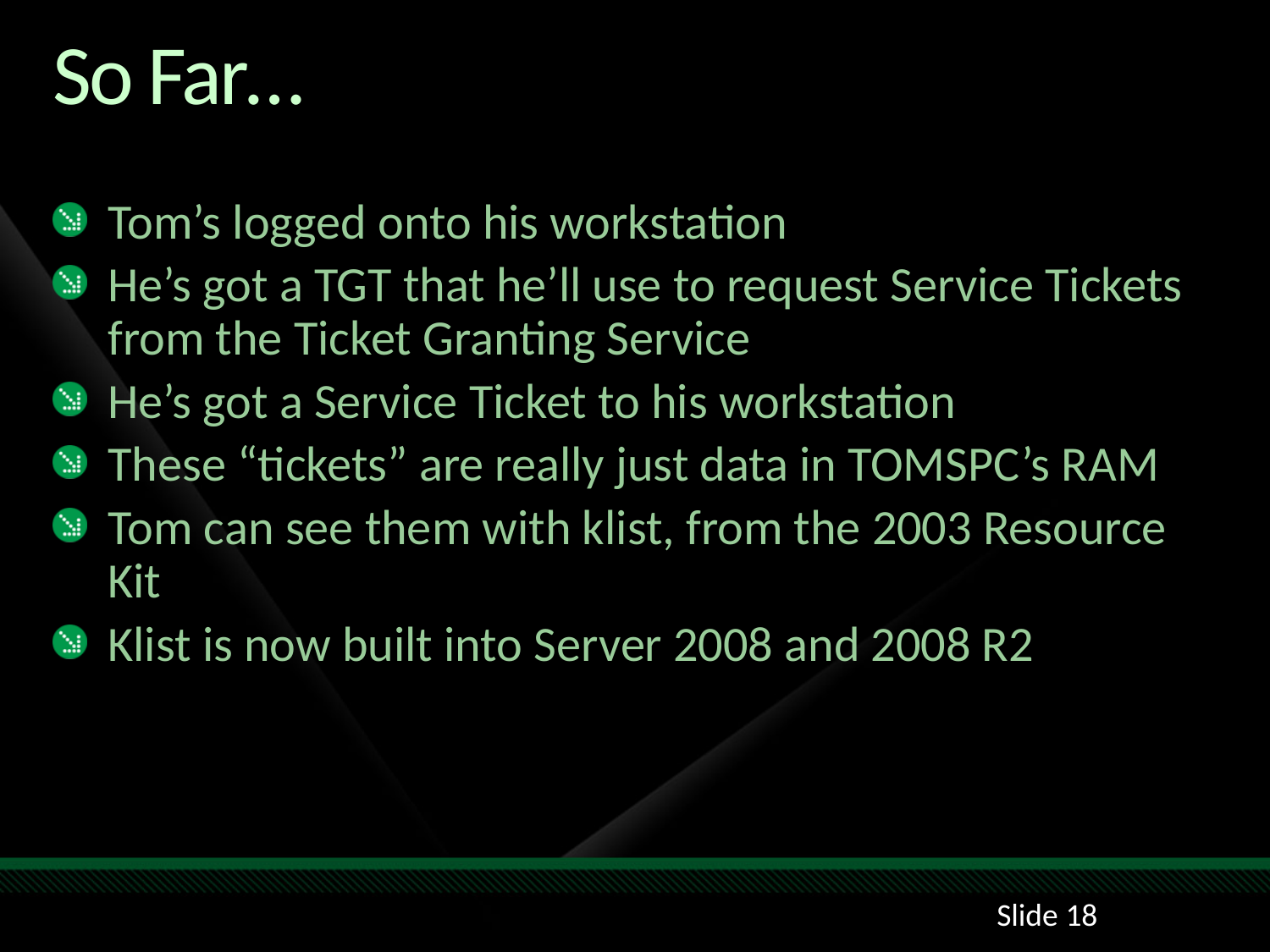

# So Far…
Tom’s logged onto his workstation
He’s got a TGT that he’ll use to request Service Tickets from the Ticket Granting Service
He’s got a Service Ticket to his workstation
These “tickets” are really just data in TOMSPC’s RAM
Tom can see them with klist, from the 2003 Resource Kit
Klist is now built into Server 2008 and 2008 R2
Slide 18